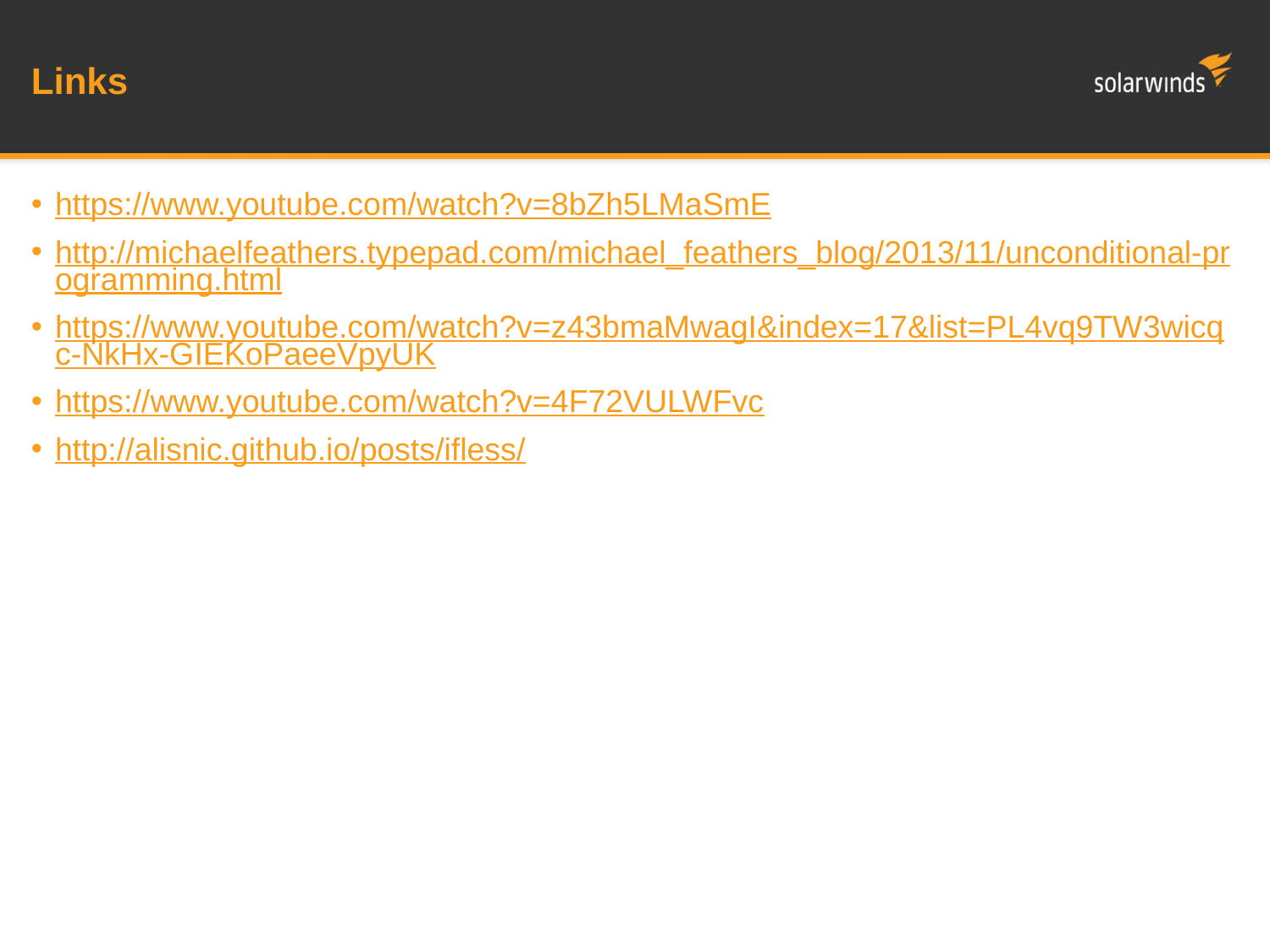

# Links
https://www.youtube.com/watch?v=8bZh5LMaSmE
http://michaelfeathers.typepad.com/michael_feathers_blog/2013/11/unconditional-programming.html
https://www.youtube.com/watch?v=z43bmaMwagI&index=17&list=PL4vq9TW3wicqc-NkHx-GIEKoPaeeVpyUK
https://www.youtube.com/watch?v=4F72VULWFvc
http://alisnic.github.io/posts/ifless/